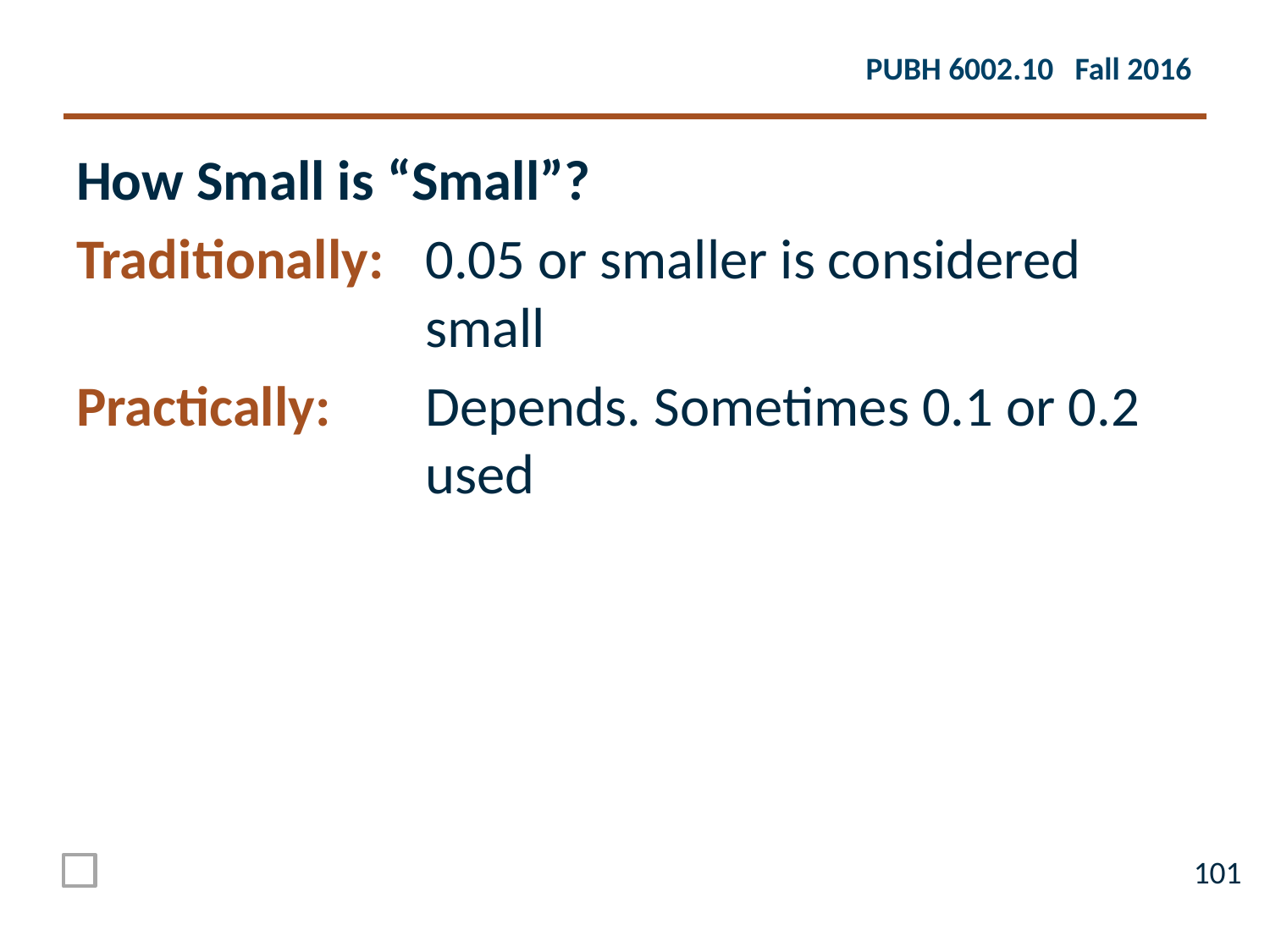

How Small is “Small”?
Traditionally:	0.05 or smaller is considered small
Practically:	Depends. Sometimes 0.1 or 0.2 used